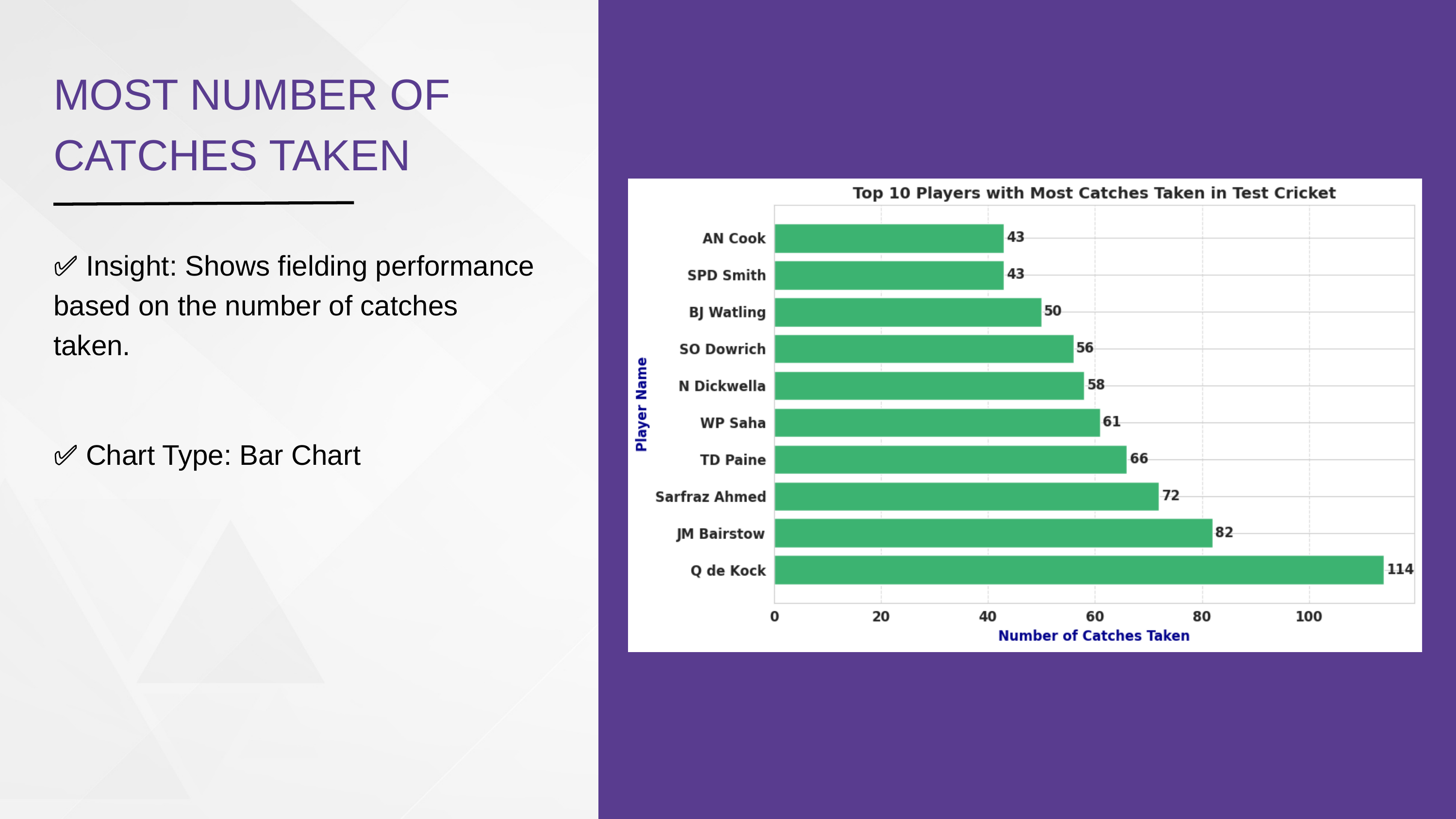

MOST NUMBER OF CATCHES TAKEN

✅ Insight: Shows fielding performance based on the number of catches taken.

✅ Chart Type: Bar Chart